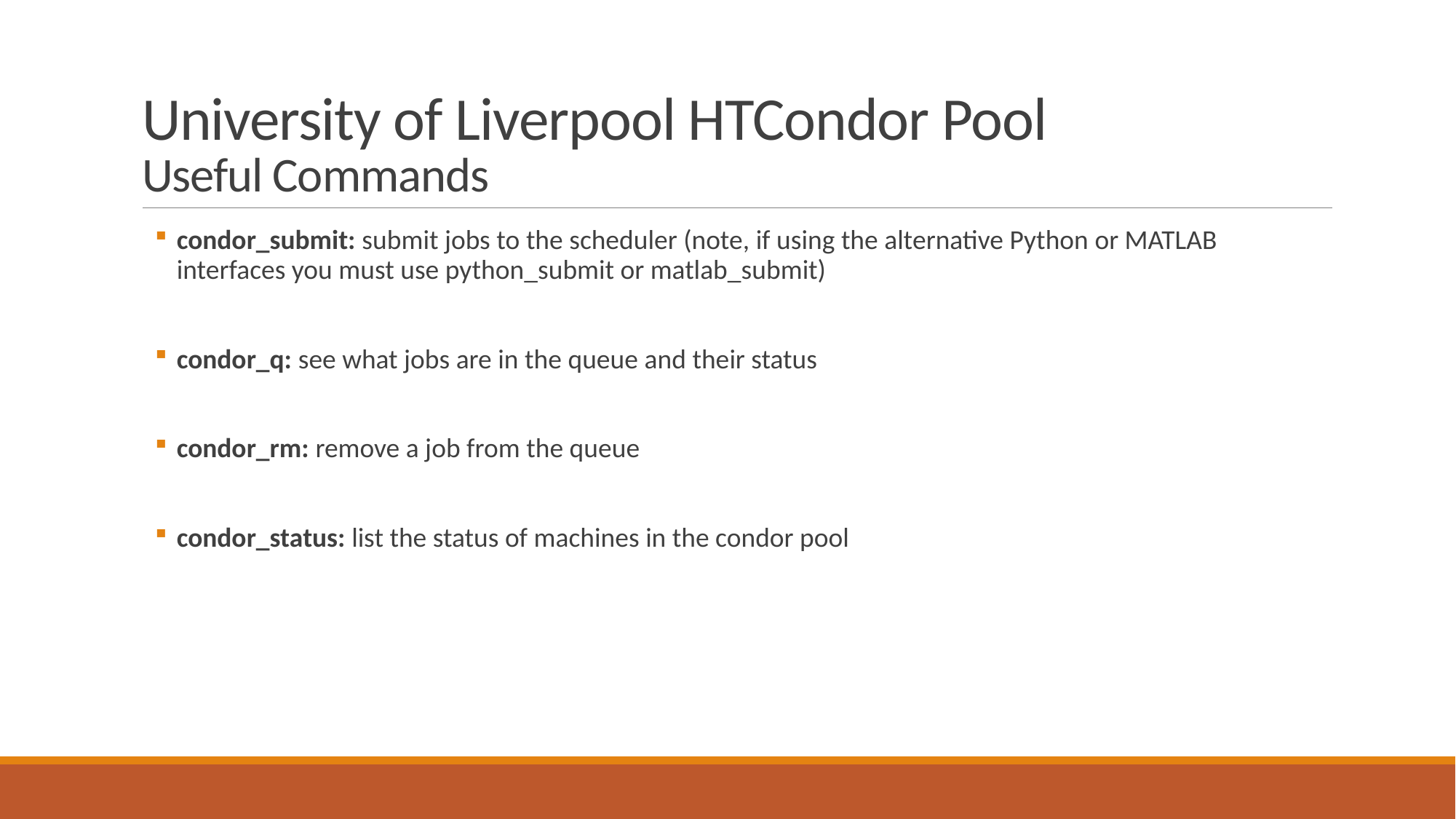

# University of Liverpool HTCondor Pool Useful Commands
condor_submit: submit jobs to the scheduler (note, if using the alternative Python or MATLAB interfaces you must use python_submit or matlab_submit)

condor_q: see what jobs are in the queue and their status

condor_rm: remove a job from the queue

condor_status: list the status of machines in the condor pool